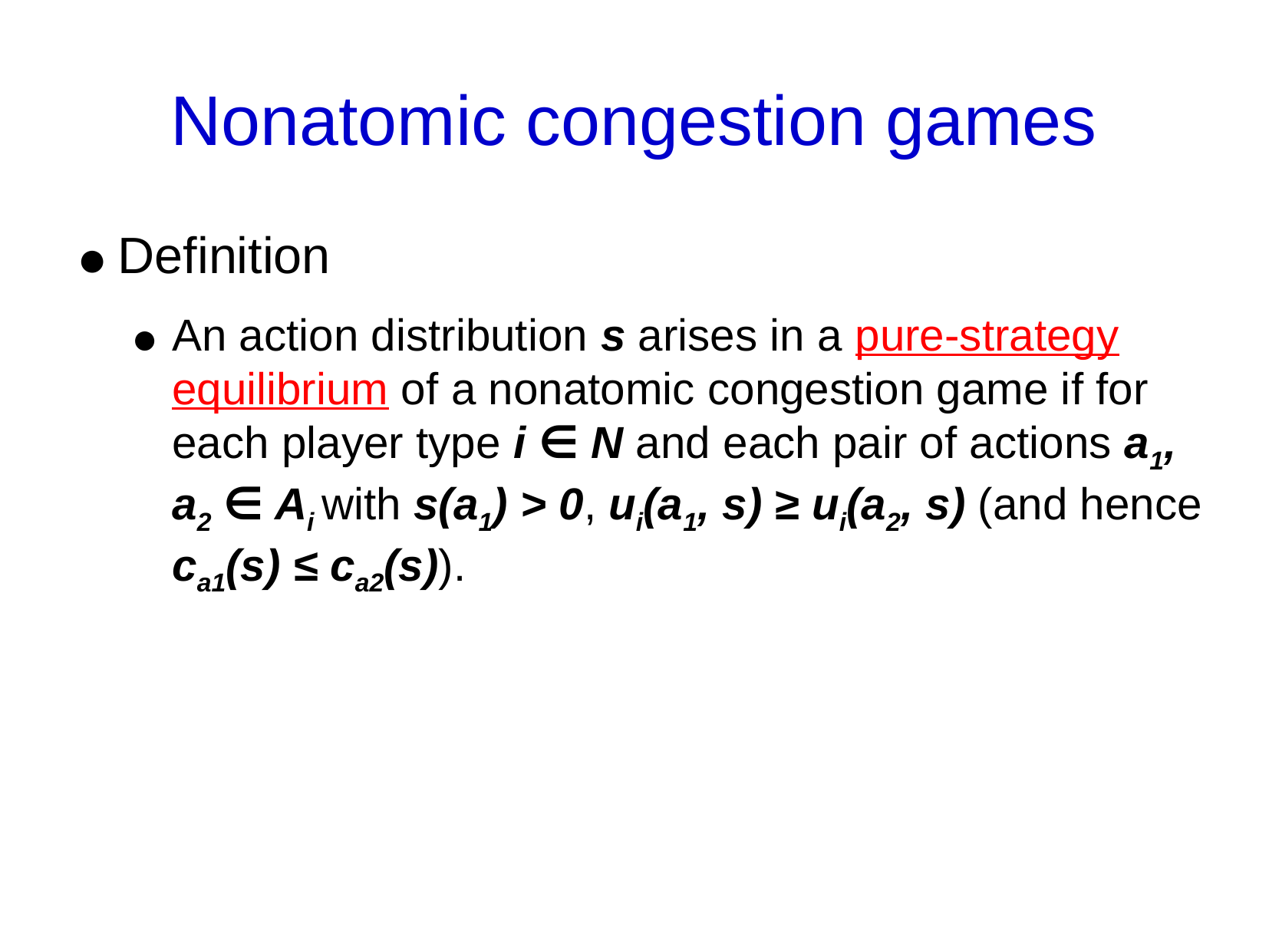

Nonatomic congestion games
Definition
An action distribution s arises in a pure-strategy equilibrium of a nonatomic congestion game if for each player type i ∈ N and each pair of actions a1, a2 ∈ Ai with s(a1) > 0, ui(a1, s) ≥ ui(a2, s) (and hence ca1(s) ≤ ca2(s)).